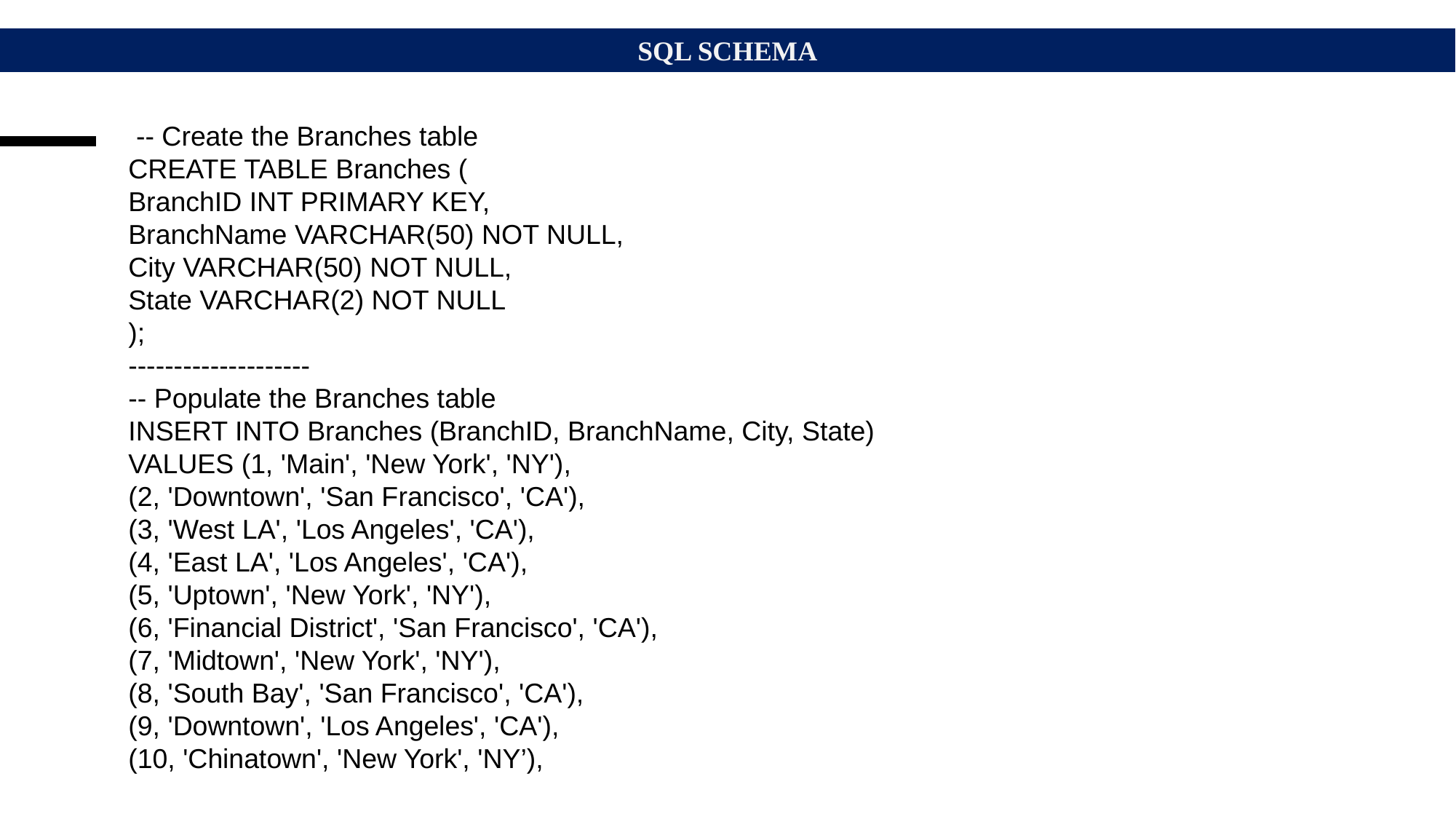

SQL SCHEMA
 -- Create the Branches table
CREATE TABLE Branches (
BranchID INT PRIMARY KEY,
BranchName VARCHAR(50) NOT NULL,
City VARCHAR(50) NOT NULL,
State VARCHAR(2) NOT NULL
);
--------------------
-- Populate the Branches table
INSERT INTO Branches (BranchID, BranchName, City, State)
VALUES (1, 'Main', 'New York', 'NY'),
(2, 'Downtown', 'San Francisco', 'CA'),
(3, 'West LA', 'Los Angeles', 'CA'),
(4, 'East LA', 'Los Angeles', 'CA'),
(5, 'Uptown', 'New York', 'NY'),
(6, 'Financial District', 'San Francisco', 'CA'),
(7, 'Midtown', 'New York', 'NY'),
(8, 'South Bay', 'San Francisco', 'CA'),
(9, 'Downtown', 'Los Angeles', 'CA'),
(10, 'Chinatown', 'New York', 'NY’),